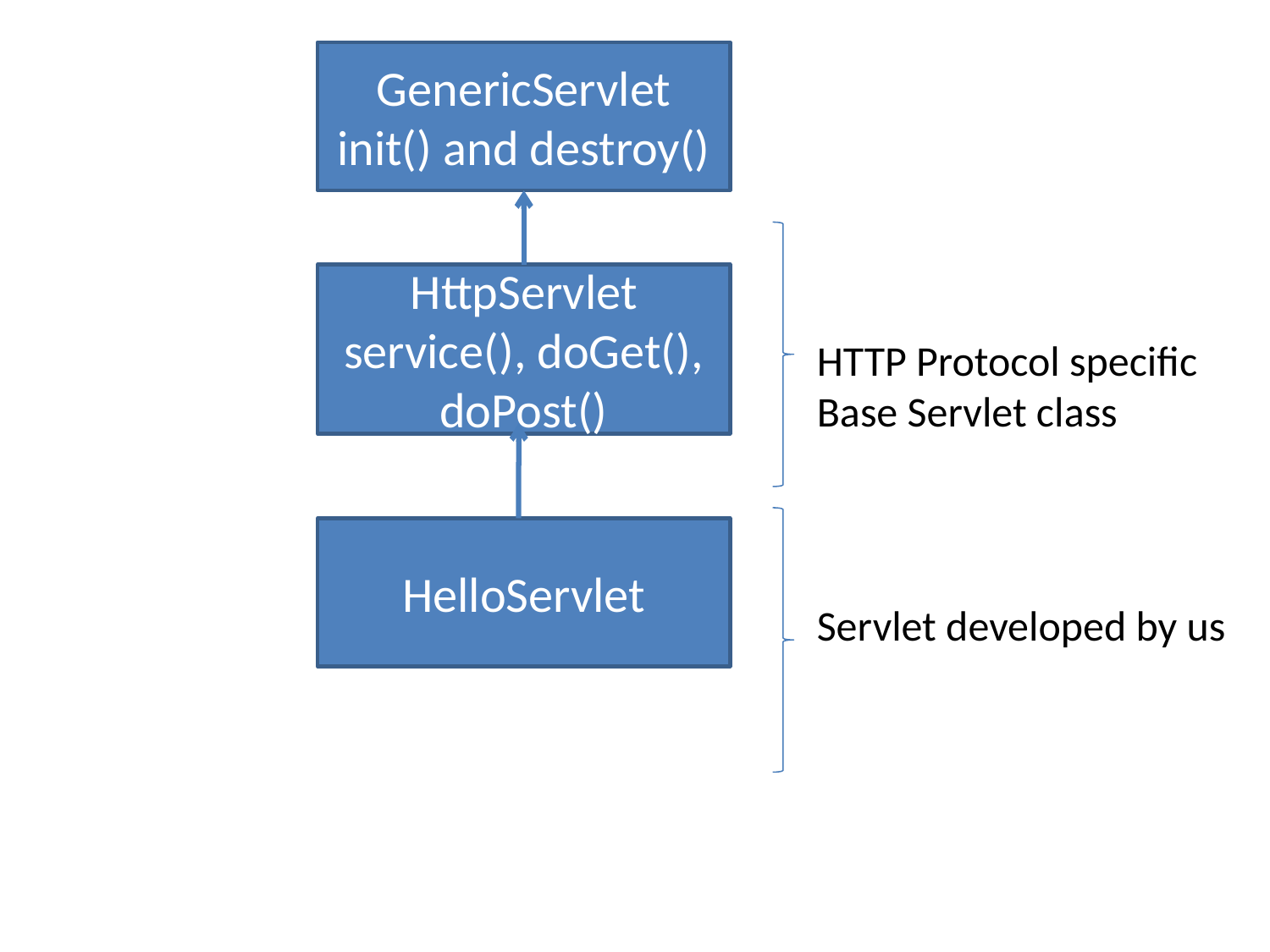

GenericServlet
init() and destroy()

HttpServlet
service(), doGet(), doPost()
HTTP Protocol specific Base Servlet class

HelloServlet
Servlet developed by us